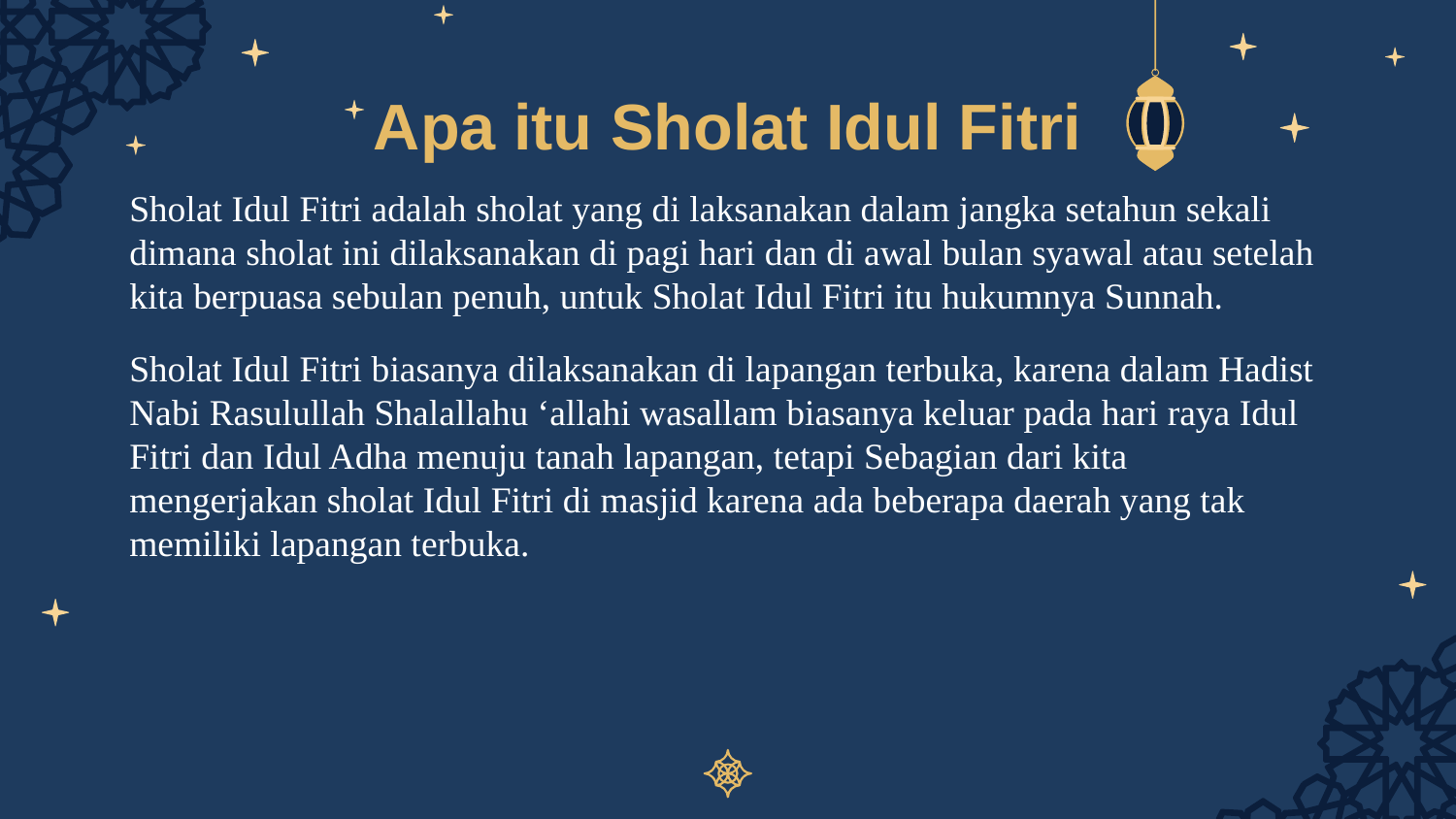

# Apa itu Sholat Idul Fitri

Sholat Idul Fitri adalah sholat yang di laksanakan dalam jangka setahun sekali dimana sholat ini dilaksanakan di pagi hari dan di awal bulan syawal atau setelah kita berpuasa sebulan penuh, untuk Sholat Idul Fitri itu hukumnya Sunnah.

Sholat Idul Fitri biasanya dilaksanakan di lapangan terbuka, karena dalam Hadist Nabi Rasulullah Shalallahu ‘allahi wasallam biasanya keluar pada hari raya Idul Fitri dan Idul Adha menuju tanah lapangan, tetapi Sebagian dari kita mengerjakan sholat Idul Fitri di masjid karena ada beberapa daerah yang tak memiliki lapangan terbuka.